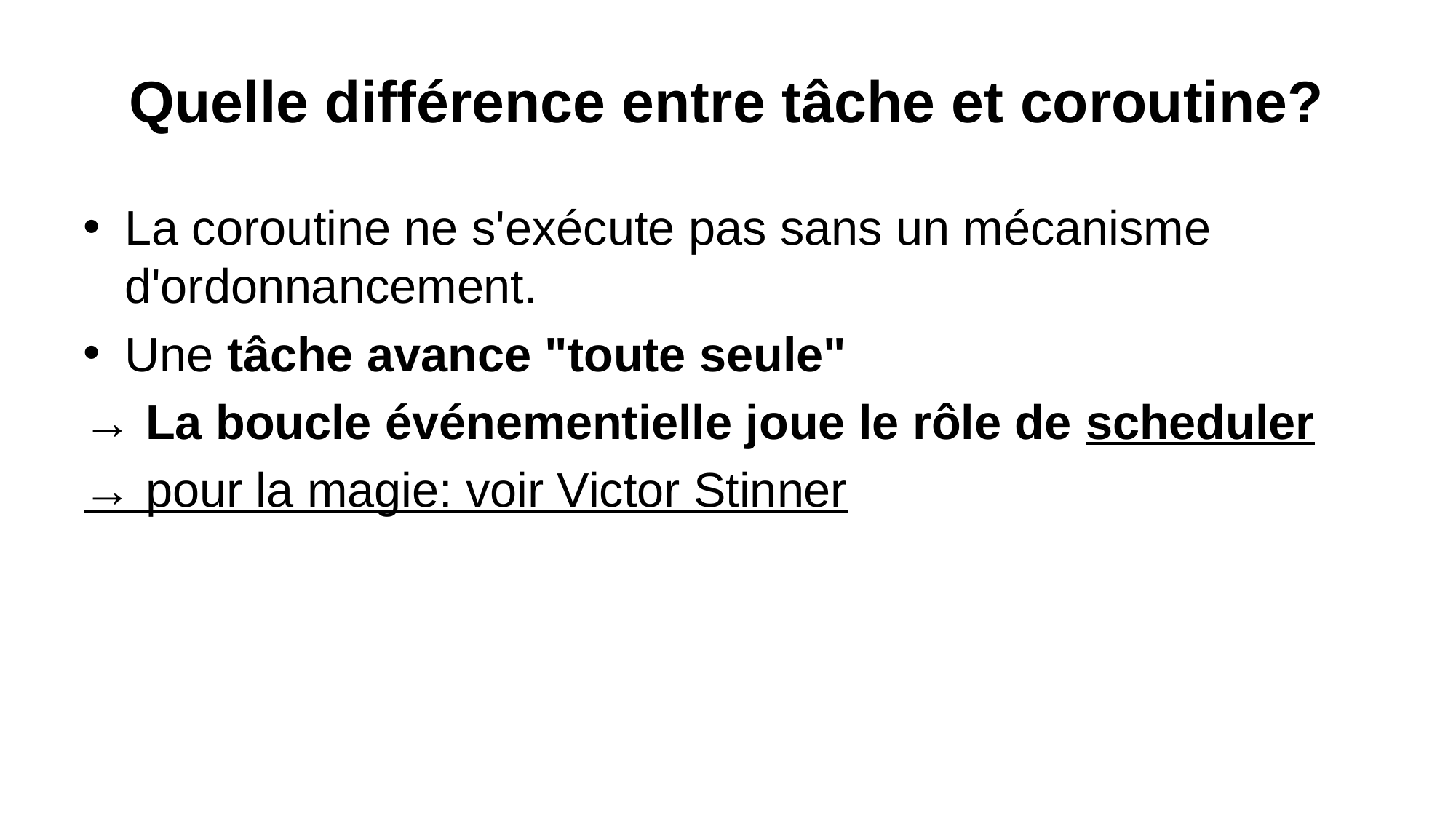

# Quelle différence entre tâche et coroutine?
La coroutine ne s'exécute pas sans un mécanisme d'ordonnancement.
Une tâche avance "toute seule"
→ La boucle événementielle joue le rôle de scheduler
→ pour la magie: voir Victor Stinner